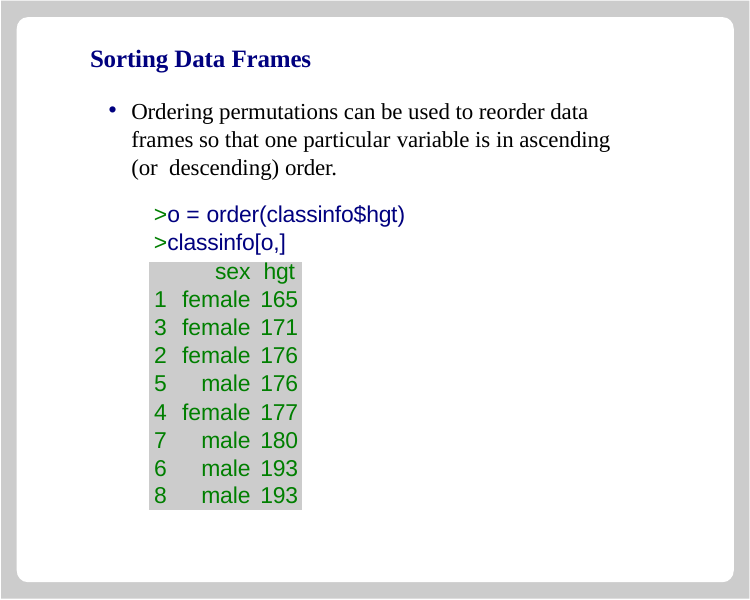

# Sorting Data Frames
Ordering permutations can be used to reorder data  frames so that one particular variable is in ascending (or  descending) order.
>o = order(classinfo$hgt)
>classinfo[o,]
|  | sex | hgt |
| --- | --- | --- |
| 1 | female | 165 |
| 3 | female | 171 |
| 2 | female | 176 |
| 5 | male | 176 |
| 4 | female | 177 |
| 7 | male | 180 |
| 6 | male | 193 |
| 8 | male | 193 |